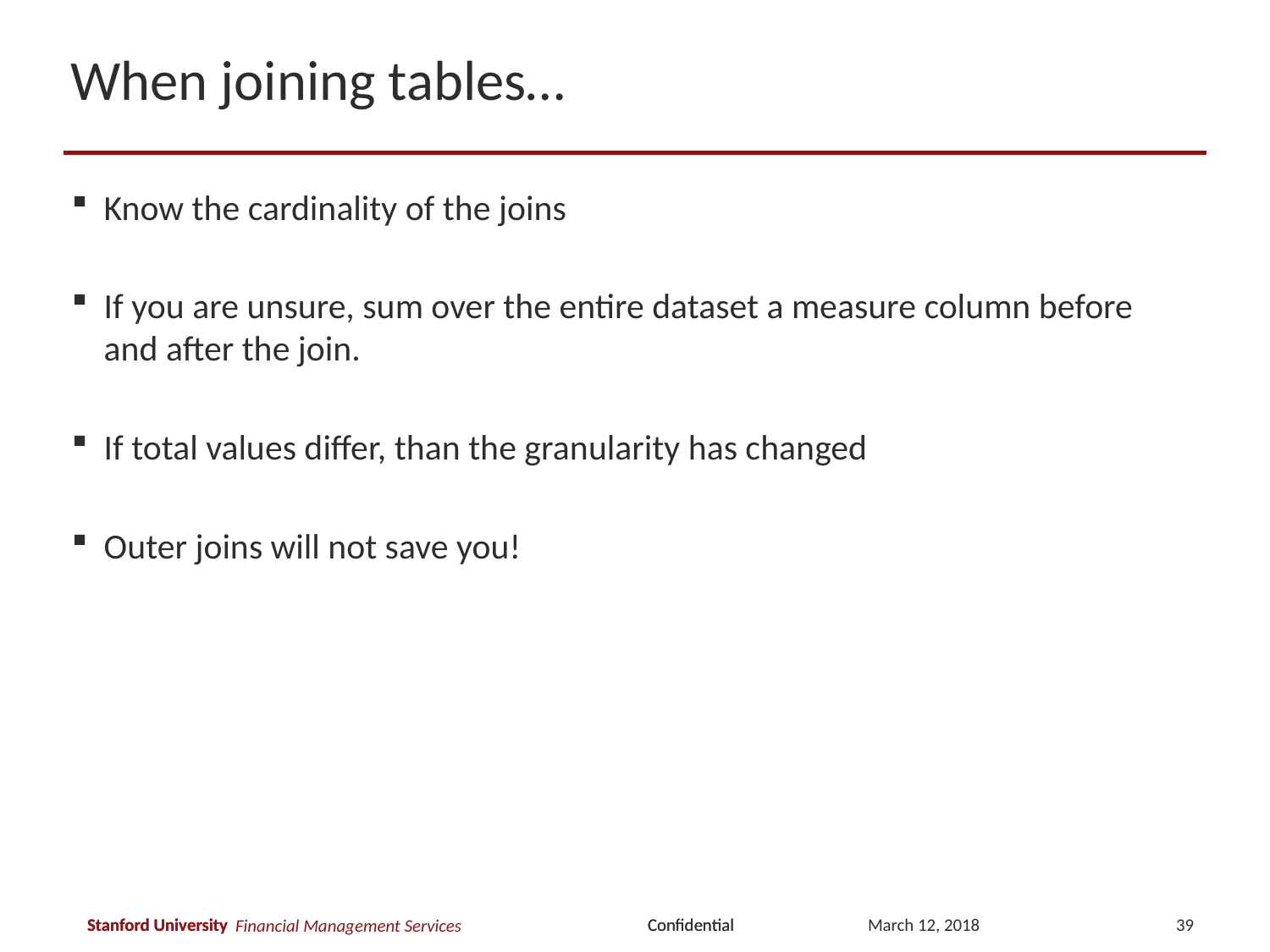

# When joining tables…
Know the cardinality of the joins

If you are unsure, sum over the entire dataset a measure column before and after the join.

If total values differ, than the granularity has changed

Outer joins will not save you!
March 12, 2018
39
Financial Management Services